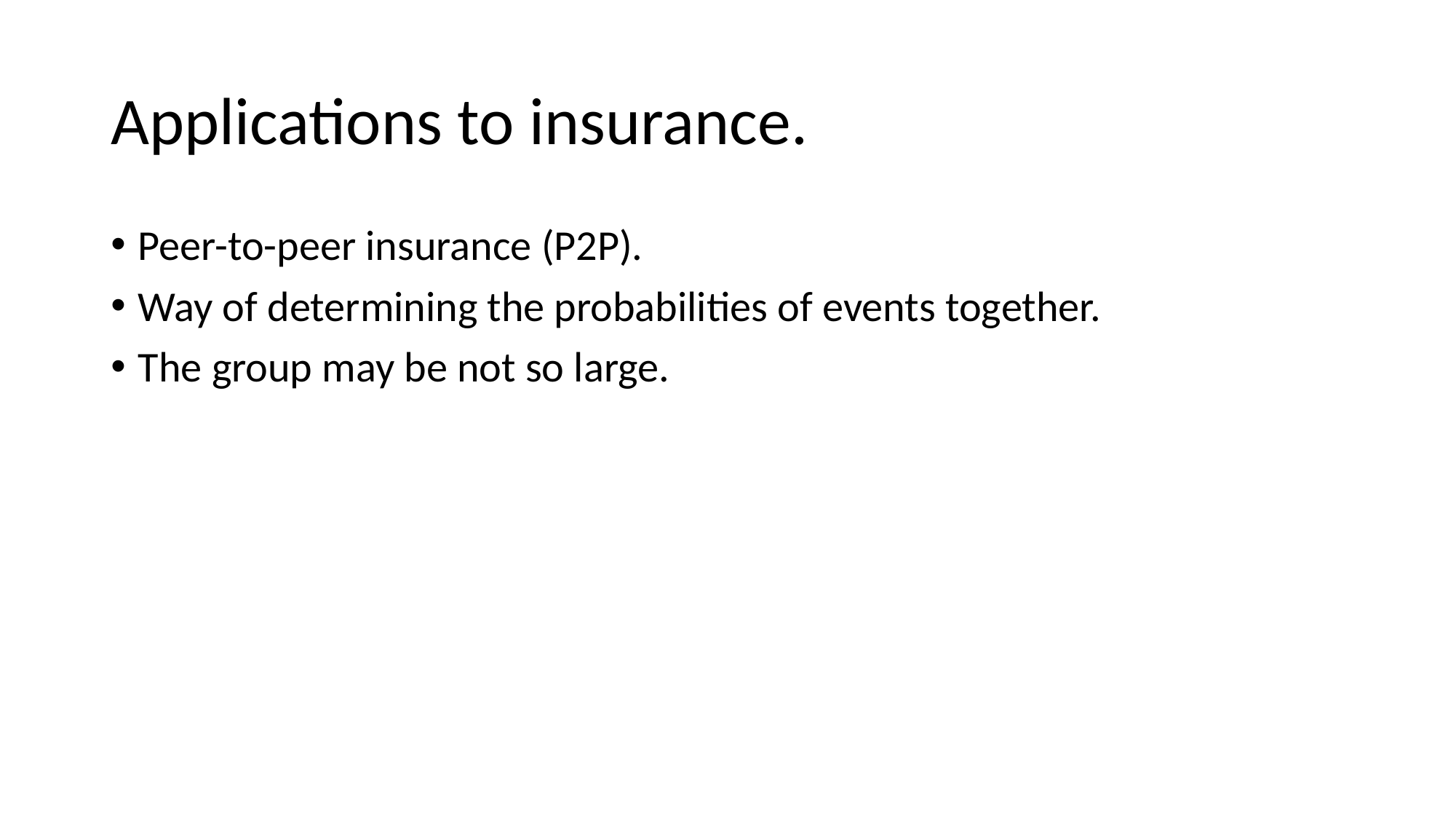

# Applications to insurance.
Peer-to-peer insurance (P2P).
Way of determining the probabilities of events together.
The group may be not so large.